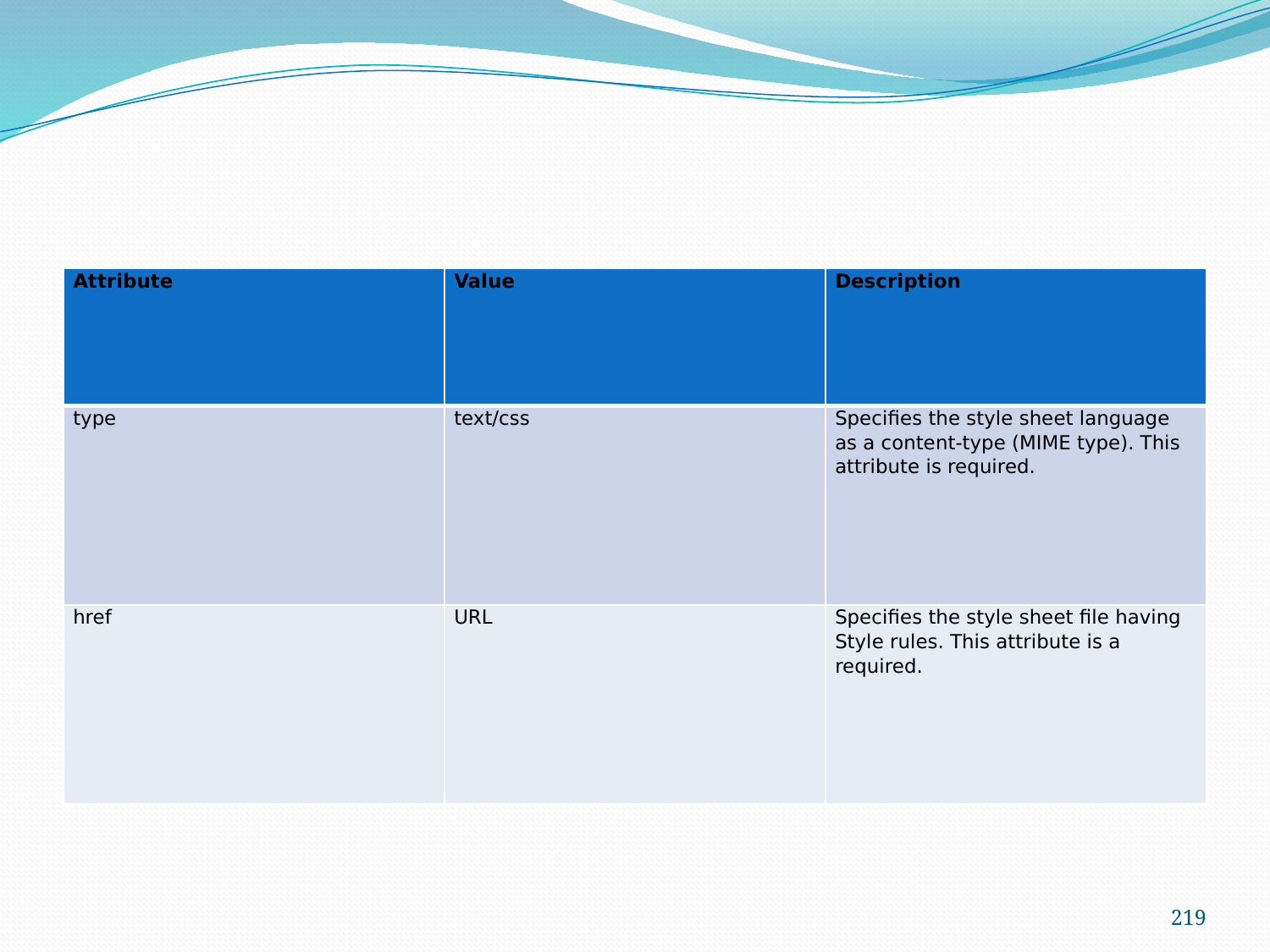

#
| Attribute | Value | Description |
| --- | --- | --- |
| type | text/css | Specifies the style sheet language as a content-type (MIME type). This attribute is required. |
| href | URL | Specifies the style sheet file having Style rules. This attribute is a required. |
219